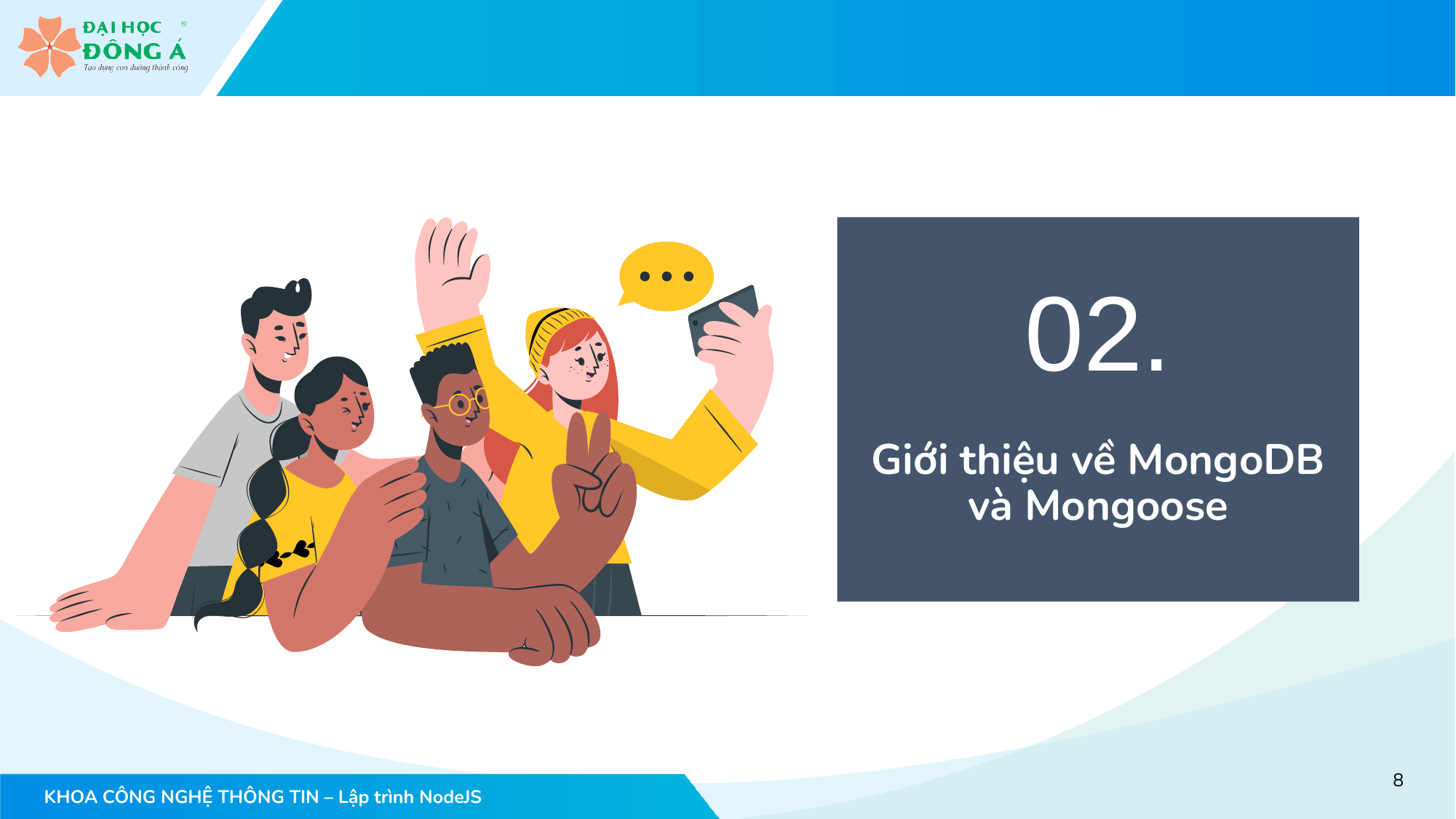

02.
Giới thiệu về MongoDB và Mongoose
8
KHOA CÔNG NGHỆ THÔNG TIN – Lập trình NodeJS